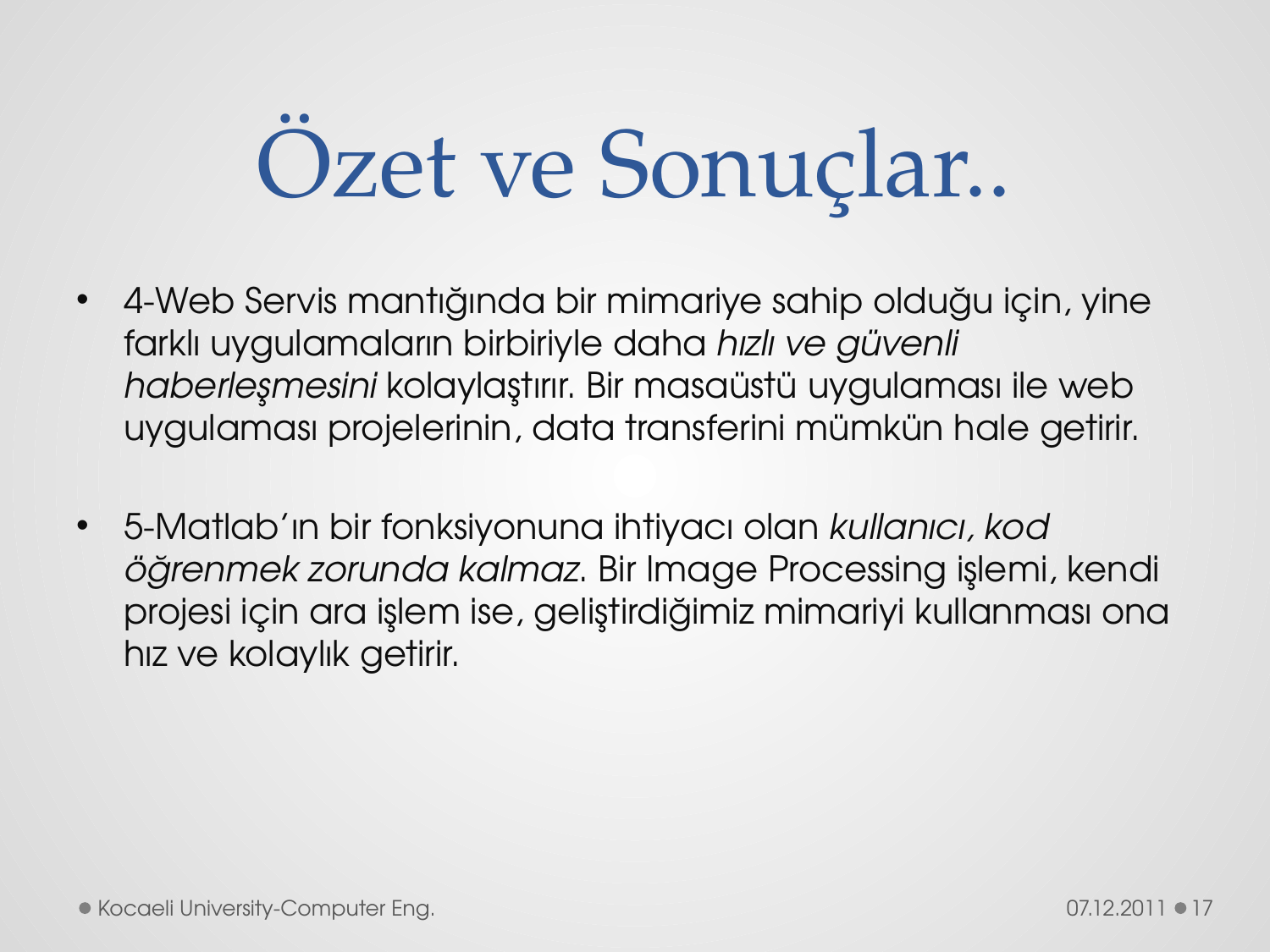

# Özet ve Sonuçlar..

4-Web Servis mantığında bir mimariye sahip olduğu için, yine farklı uygulamaların birbiriyle daha hızlı ve güvenli haberleşmesini kolaylaştırır. Bir masaüstü uygulaması ile web uygulaması projelerinin, data transferini mümkün hale getirir.

5-Matlab’ın bir fonksiyonuna ihtiyacı olan kullanıcı, kod öğrenmek zorunda kalmaz. Bir Image Processing işlemi, kendi projesi için ara işlem ise, geliştirdiğimiz mimariyi kullanması ona hız ve kolaylık getirir.

Kocaeli University-Computer Eng.
07.12.2011
17